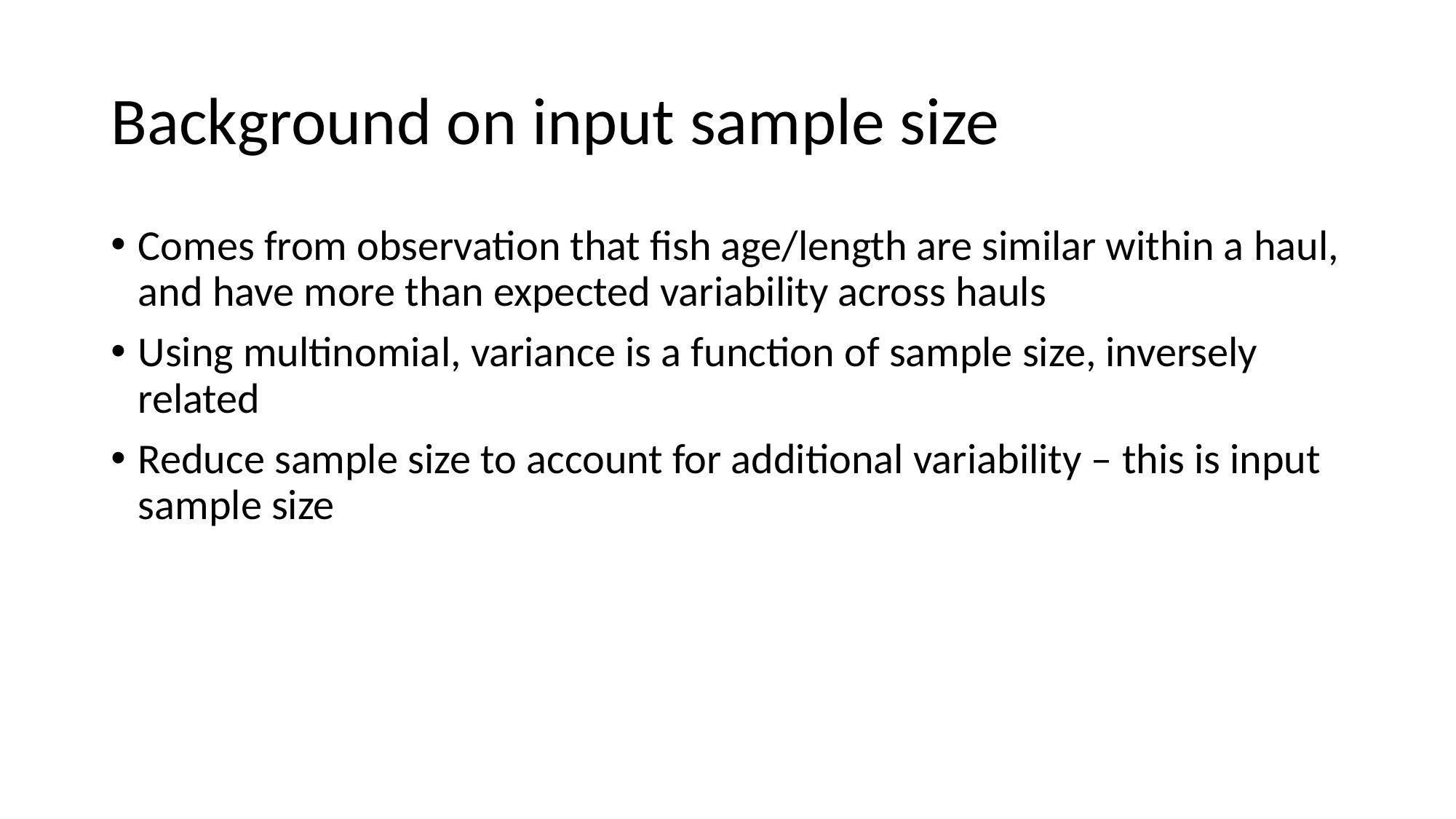

# Background on input sample size
Comes from observation that fish age/length are similar within a haul, and have more than expected variability across hauls
Using multinomial, variance is a function of sample size, inversely related
Reduce sample size to account for additional variability – this is input sample size